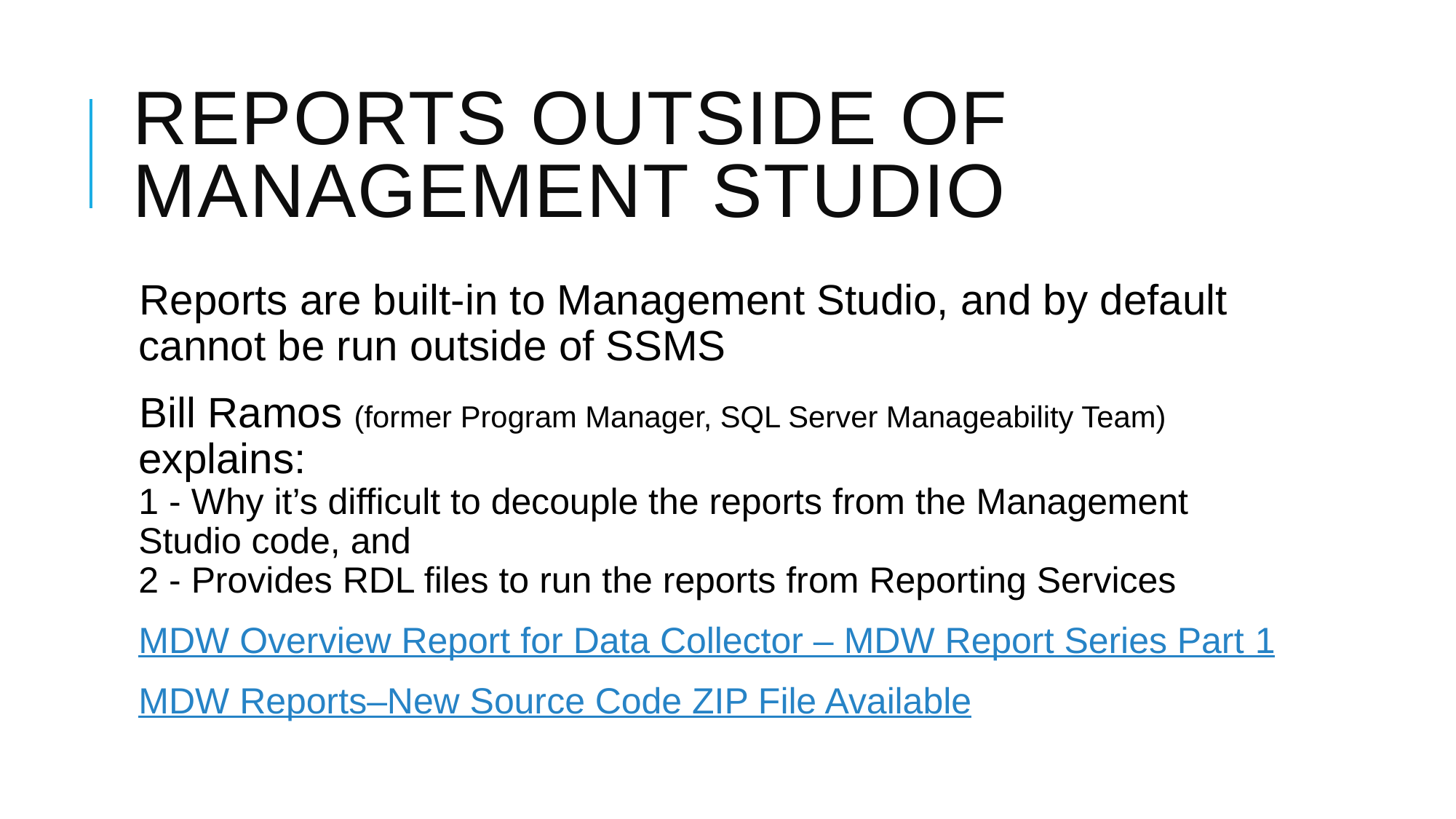

# Reports outside of management studio
Reports are built-in to Management Studio, and by default cannot be run outside of SSMS
Bill Ramos (former Program Manager, SQL Server Manageability Team) explains:
1 - Why it’s difficult to decouple the reports from the Management Studio code, and
2 - Provides RDL files to run the reports from Reporting Services
MDW Overview Report for Data Collector – MDW Report Series Part 1
MDW Reports–New Source Code ZIP File Available